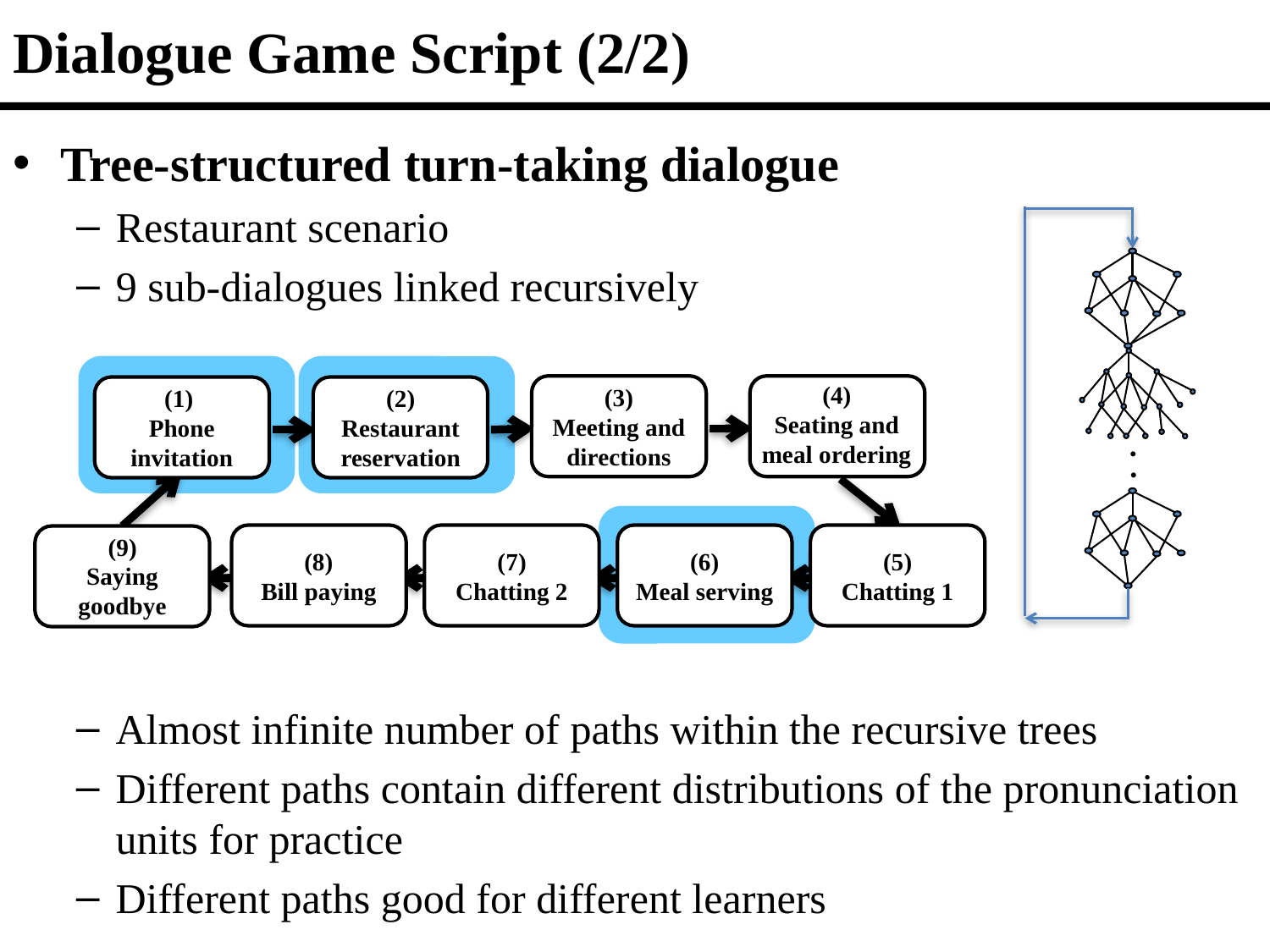

# Dialogue Game Script (2/2)
19
Tree-structured turn-taking dialogue
Restaurant scenario
9 sub-dialogues linked recursively

(3)
Meeting and directions

(4)
Seating and meal ordering

(1)
Phone invitation

(2) Restaurant reservation

(8)
Bill paying

(7)
Chatting 2

(6)
Meal serving

(5)
Chatting 1

(9)
Saying goodbye
.
.

Almost infinite number of paths within the recursive trees
Different paths contain different distributions of the pronunciation units for practice
Different paths good for different learners